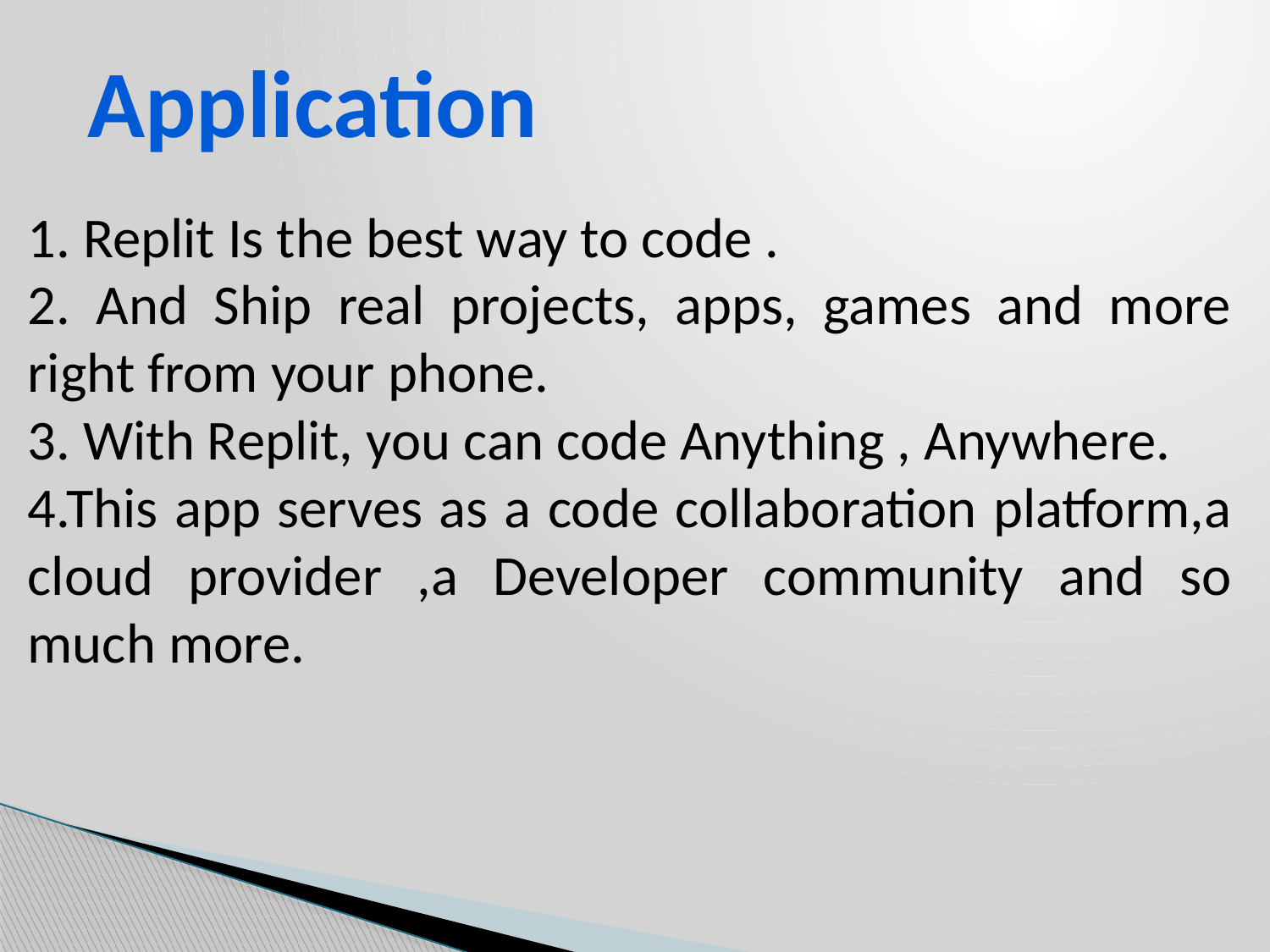

Application
1. Replit Is the best way to code .
2. And Ship real projects, apps, games and more right from your phone.
3. With Replit, you can code Anything , Anywhere.
4.This app serves as a code collaboration platform,a cloud provider ,a Developer community and so much more.